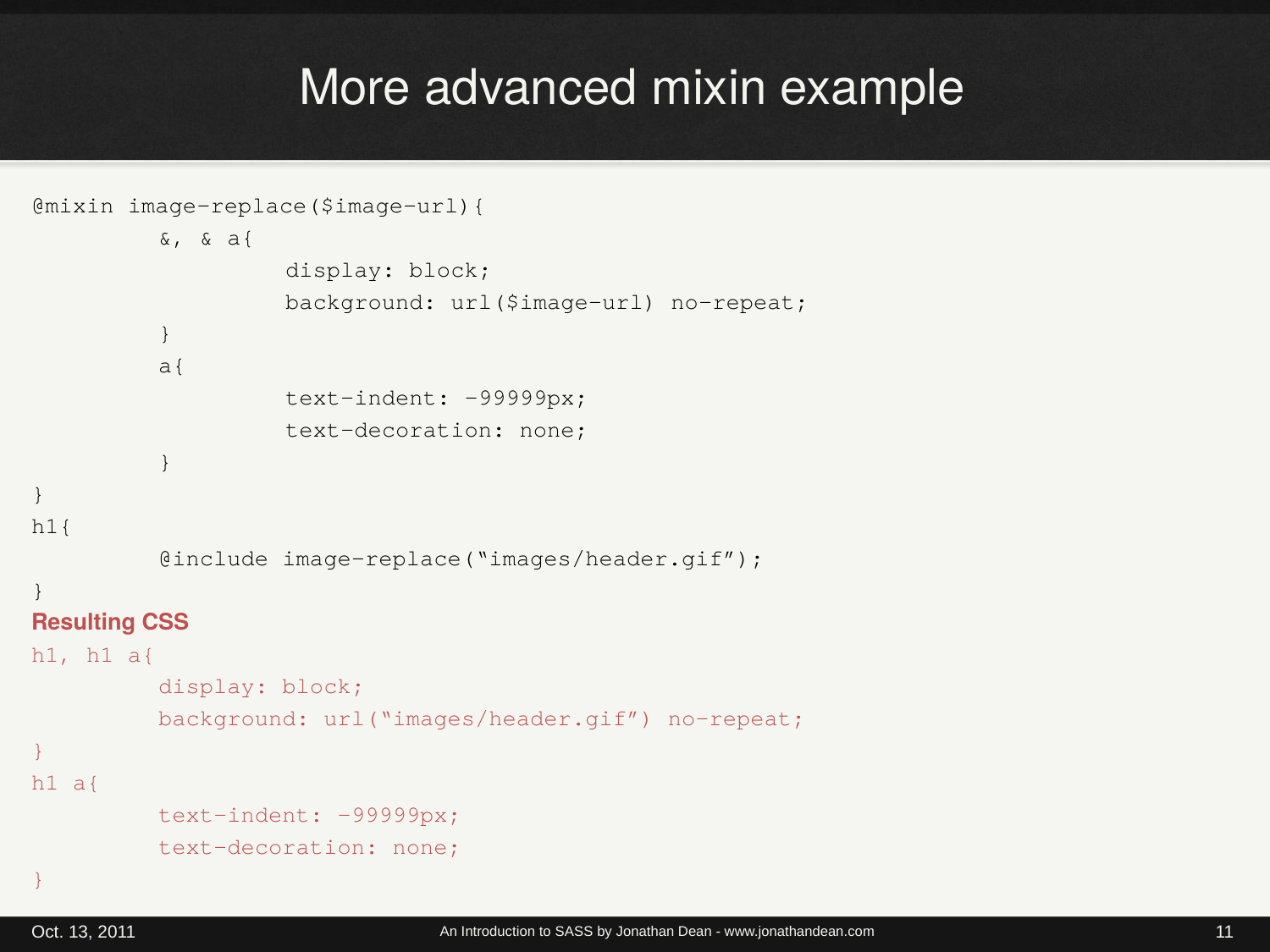

# More advanced mixin example
@mixin image-replace($image-url){
	&, & a{
		display: block;
		background: url($image-url) no-repeat;
	}
	a{
		text-indent: -99999px;
		text-decoration: none;
	}
}
h1{
	@include image-replace(“images/header.gif”);
}
Resulting CSS
h1, h1 a{
	display: block;
	background: url(“images/header.gif”) no-repeat;
}
h1 a{
	text-indent: -99999px;
	text-decoration: none;
}
Oct. 13, 2011
An Introduction to SASS by Jonathan Dean - www.jonathandean.com
11